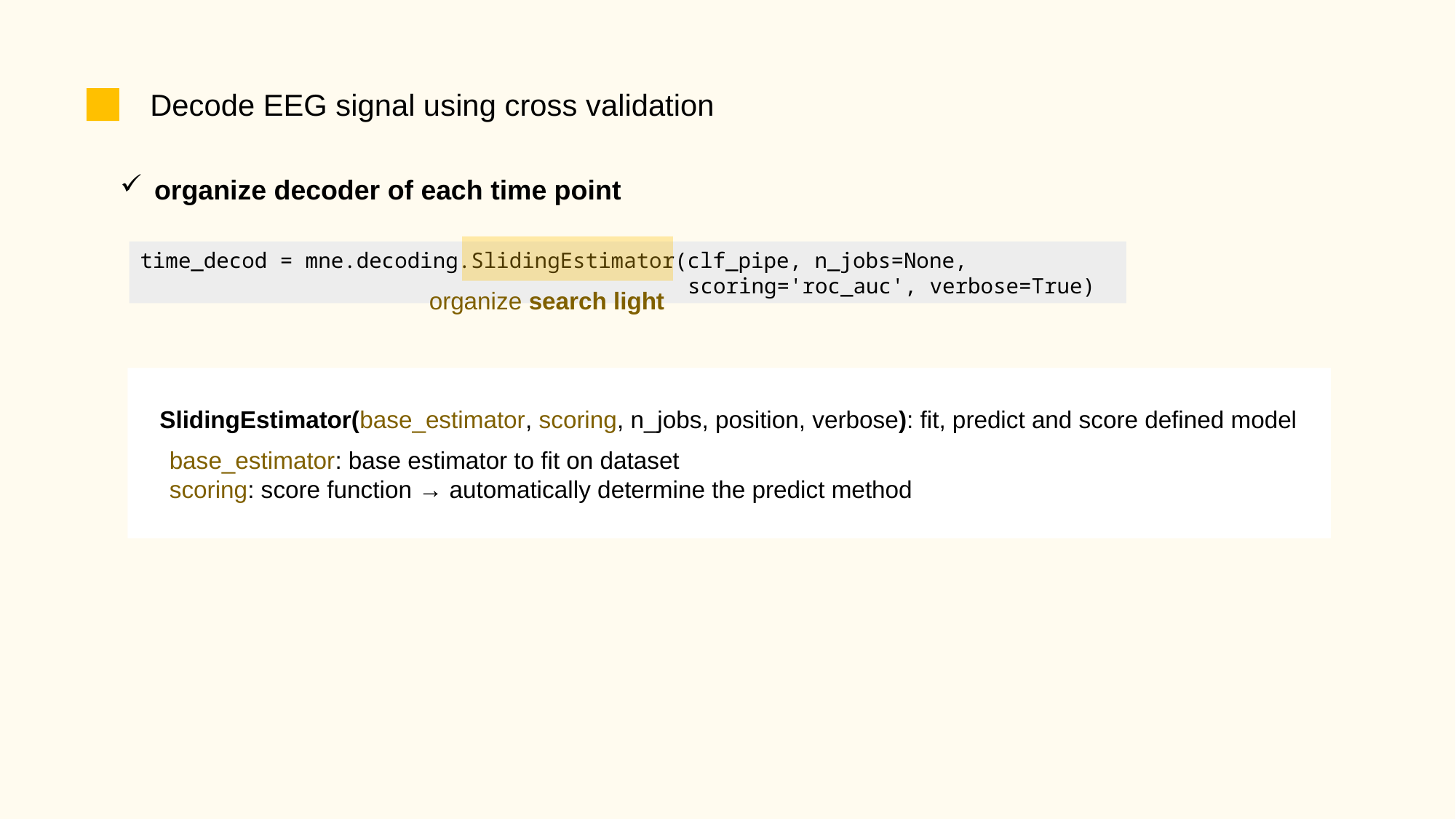

Decode EEG signal using cross validation

organize decoder of each time point

time_decod = mne.decoding.SlidingEstimator(clf_pipe, n_jobs=None,
                                           scoring='roc_auc', verbose=True)
organize search light

SlidingEstimator(base_estimator, scoring, n_jobs, position, verbose): fit, predict and score defined model
base_estimator: base estimator to fit on dataset
scoring: score function → automatically determine the predict method